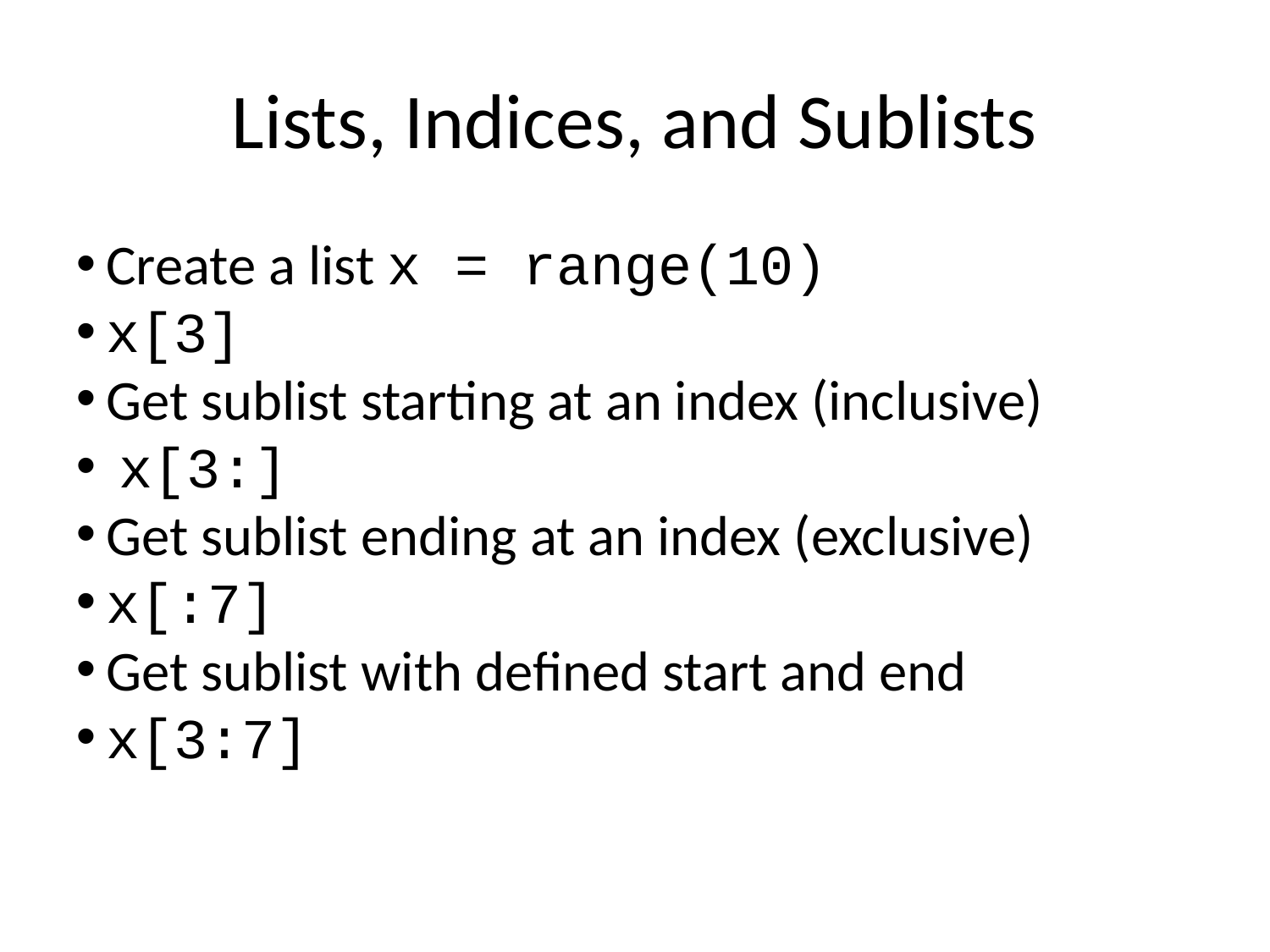

Lists, Indices, and Sublists
Create a list x = range(10)
x[3]
Get sublist starting at an index (inclusive)
 x[3:]
Get sublist ending at an index (exclusive)
x[:7]
Get sublist with defined start and end
x[3:7]